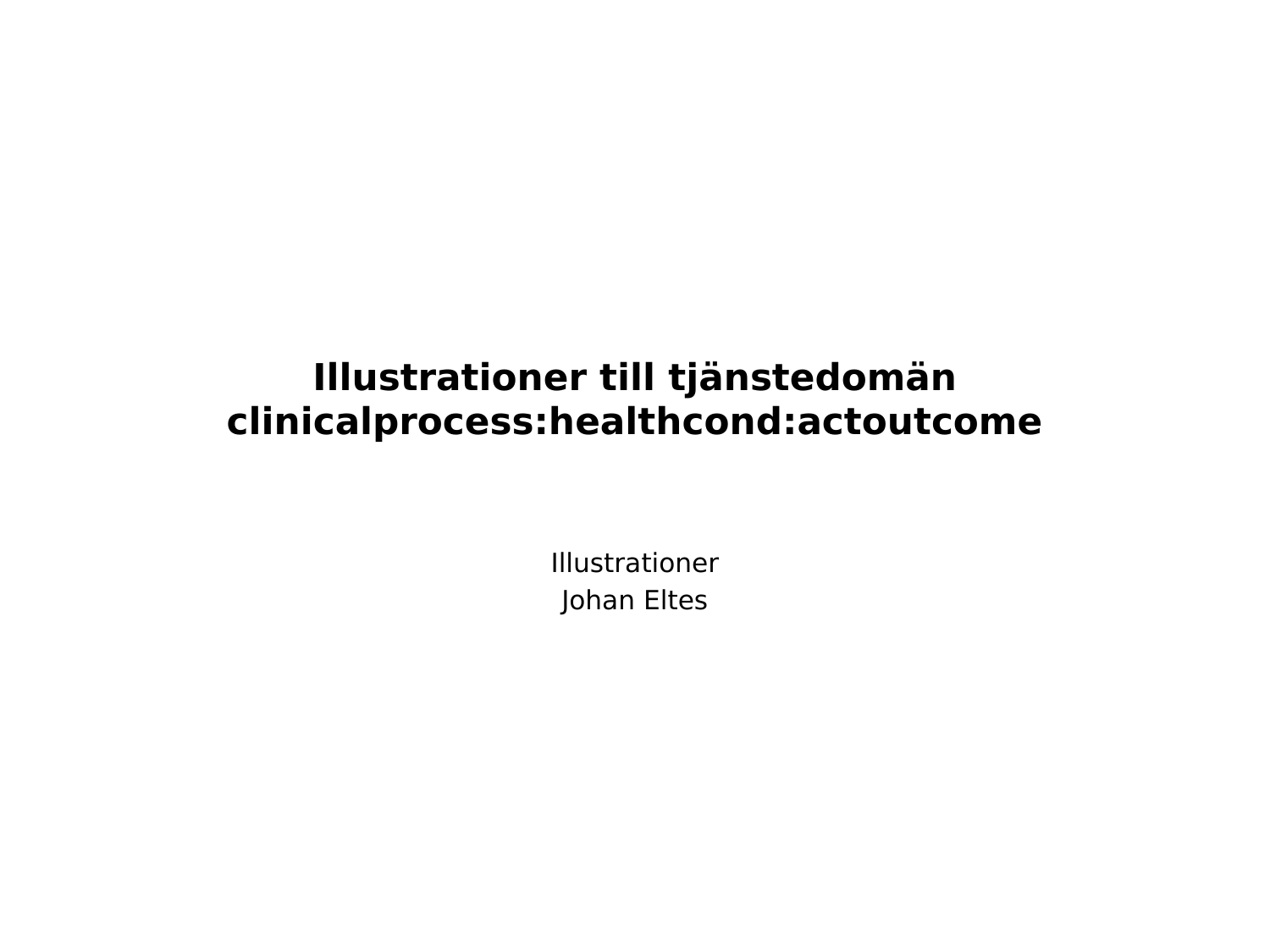

# Illustrationer till tjänstedomän clinicalprocess:healthcond:actoutcome
Illustrationer
Johan Eltes